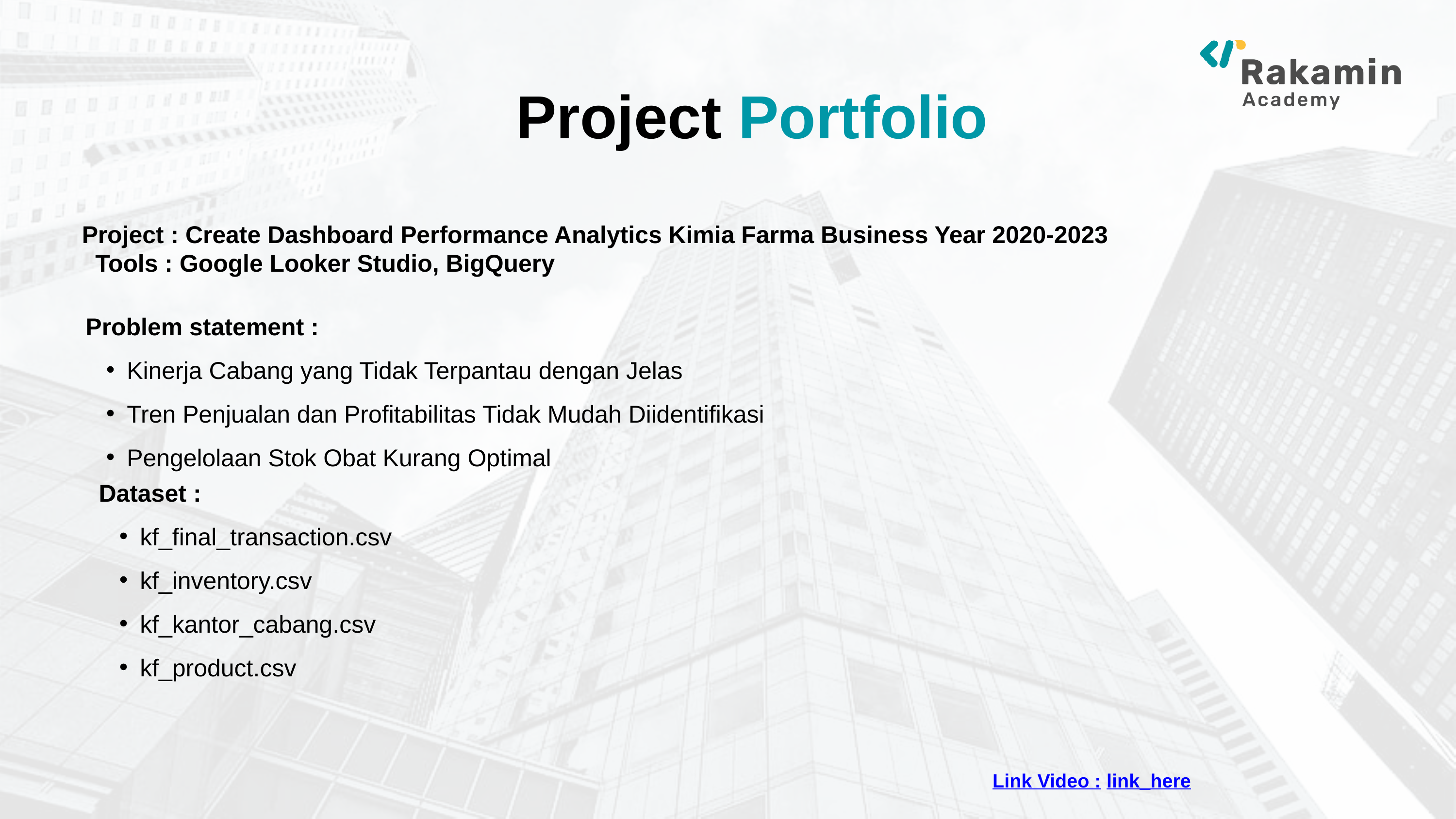

Project Portfolio
Project : Create Dashboard Performance Analytics Kimia Farma Business Year 2020-2023
Tools : Google Looker Studio, BigQuery
Problem statement :
Kinerja Cabang yang Tidak Terpantau dengan Jelas
Tren Penjualan dan Profitabilitas Tidak Mudah Diidentifikasi
Pengelolaan Stok Obat Kurang Optimal
Dataset :
kf_final_transaction.csv
kf_inventory.csv
kf_kantor_cabang.csv
kf_product.csv
Link Video : link_here